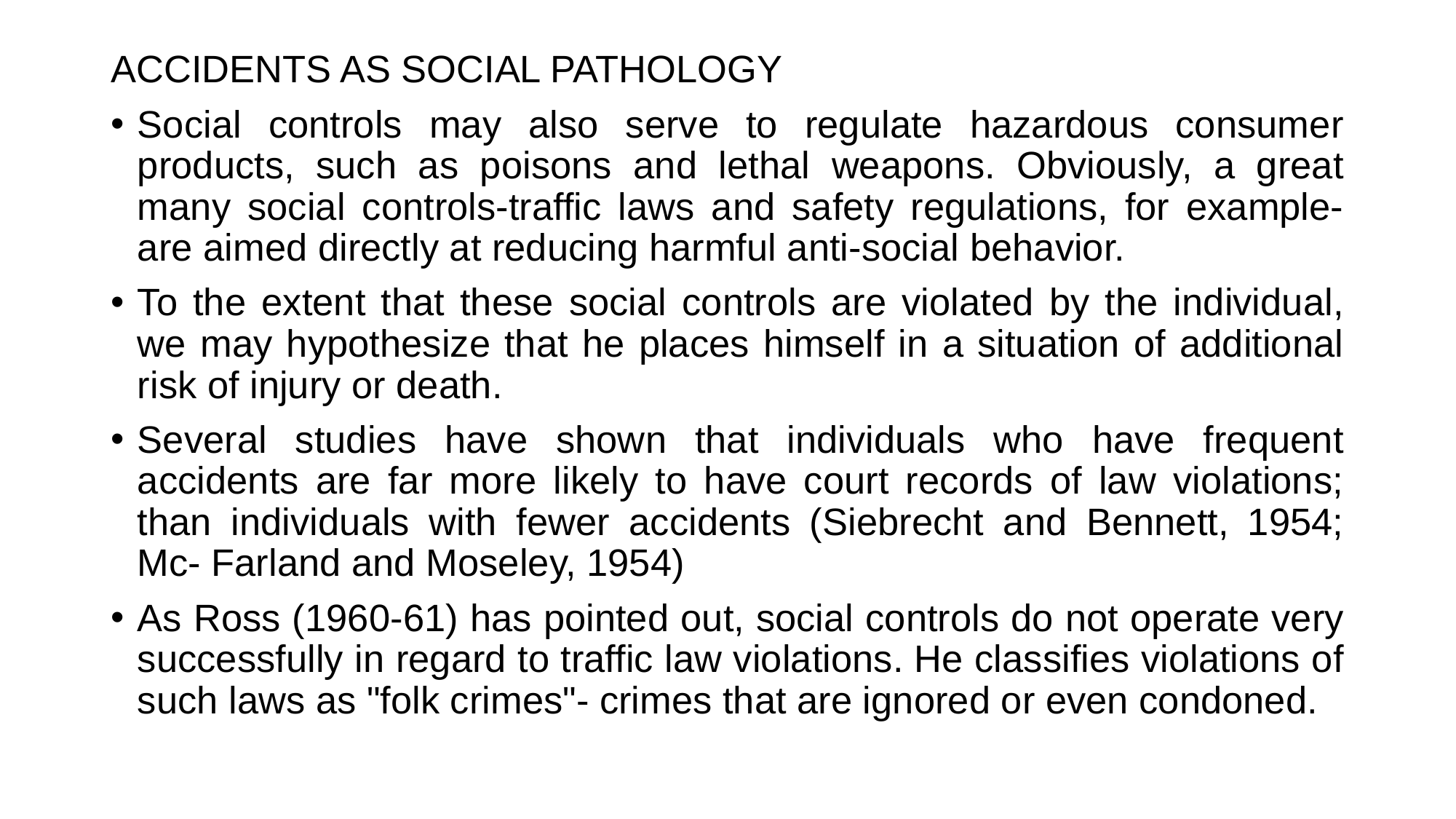

ACCIDENTS AS SOCIAL PATHOLOGY
Social controls may also serve to regulate hazardous consumer products, such as poisons and lethal weapons. Obviously, a great many social controls-traffic laws and safety regulations, for example- are aimed directly at reducing harmful anti-social behavior.
To the extent that these social controls are violated by the individual, we may hypothesize that he places himself in a situation of additional risk of injury or death.
Several studies have shown that individuals who have frequent accidents are far more likely to have court records of law violations; than individuals with fewer accidents (Siebrecht and Bennett, 1954; Mc- Farland and Moseley, 1954)
As Ross (1960-61) has pointed out, social controls do not operate very successfully in regard to traffic law violations. He classifies violations of such laws as "folk crimes"- crimes that are ignored or even condoned.